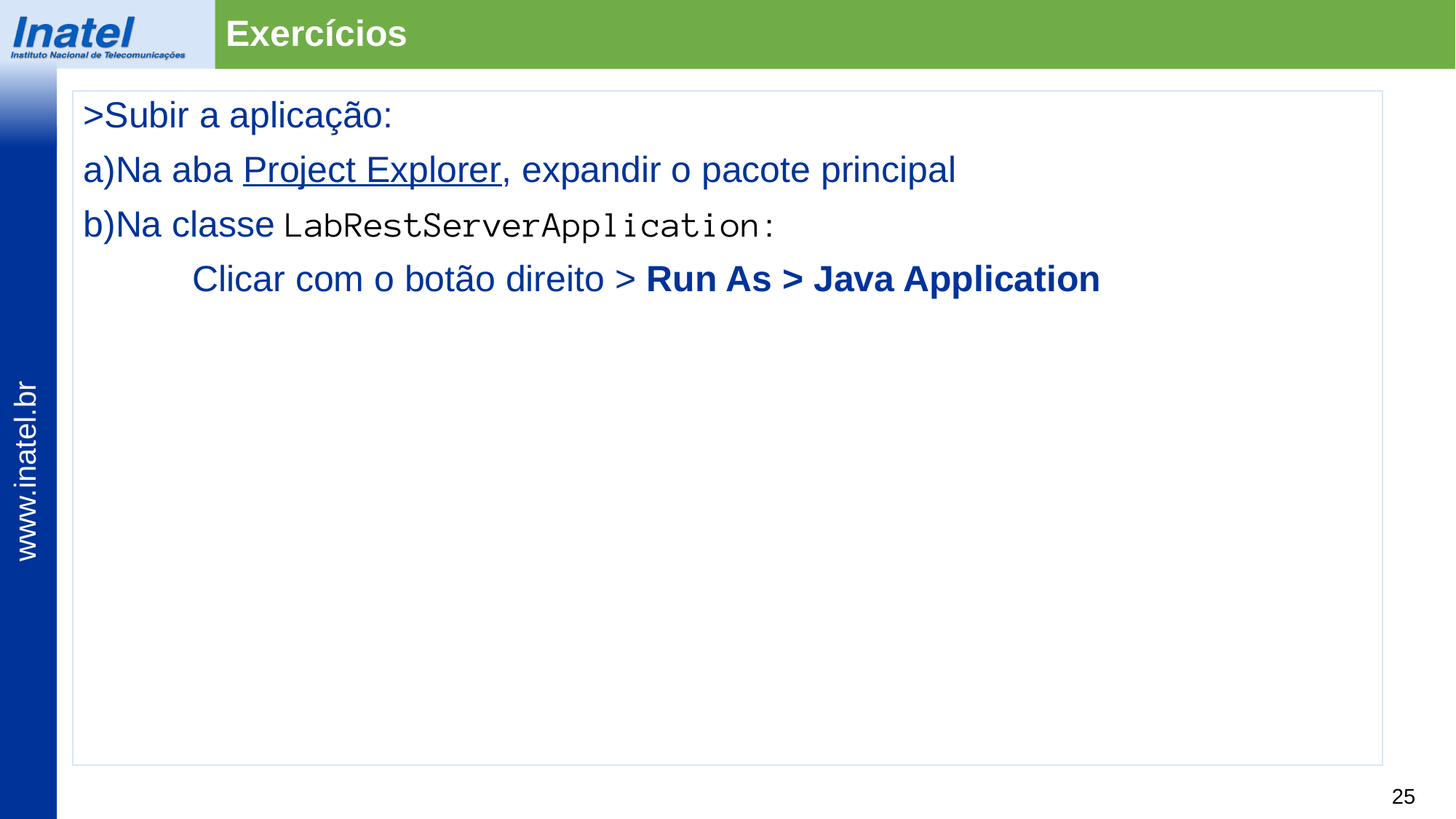

Exercícios
>Subir a aplicação:
a)Na aba Project Explorer, expandir o pacote principal
b)Na classe LabRestServerApplication:
	Clicar com o botão direito > Run As > Java Application